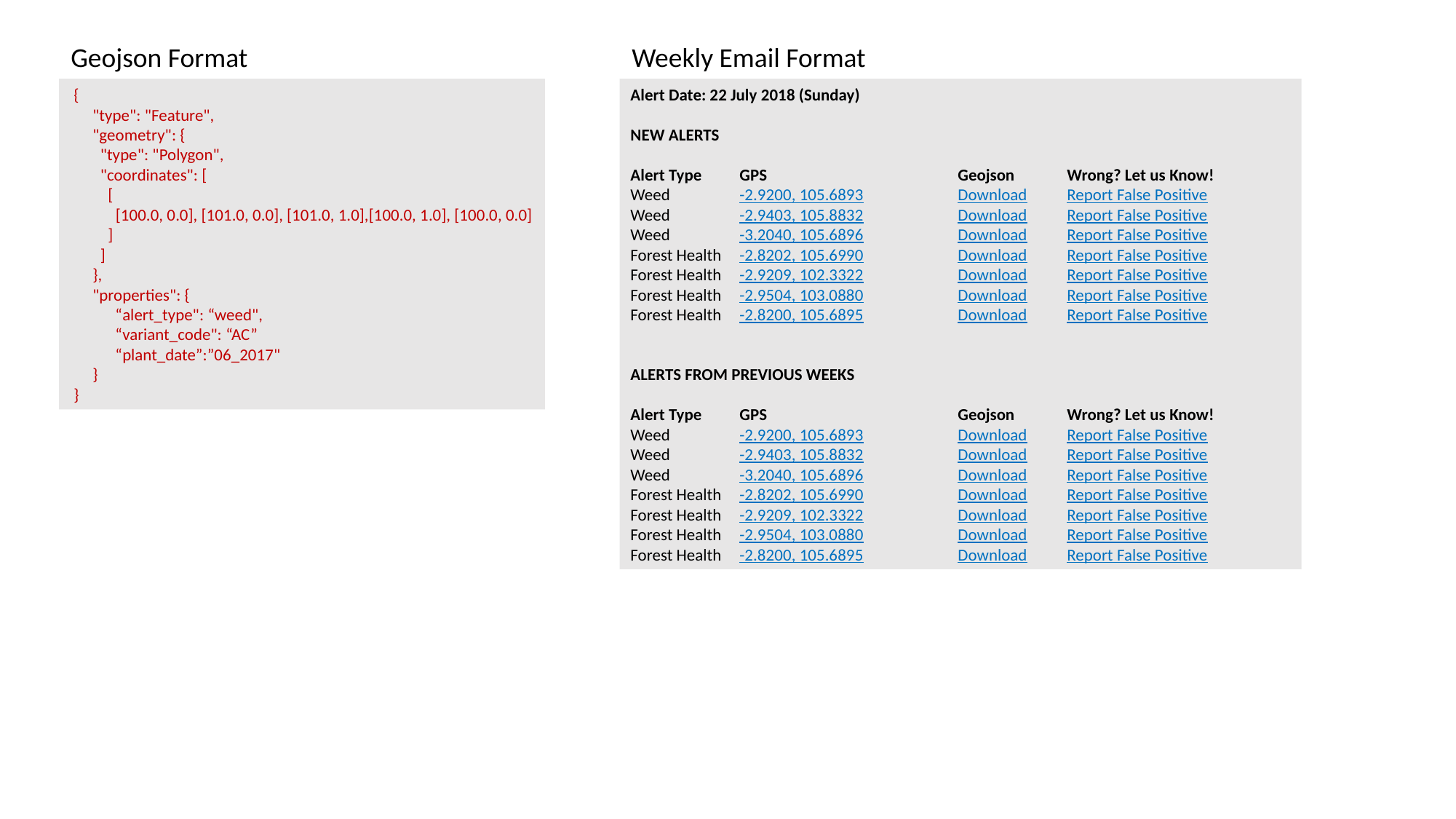

Geojson Format
Weekly Email Format
 {
      "type": "Feature",
      "geometry": {
        "type": "Polygon",
        "coordinates": [
          [
            [100.0, 0.0], [101.0, 0.0], [101.0, 1.0],[100.0, 1.0], [100.0, 0.0]
          ]
        ]
      },
      "properties": {
            “alert_type": “weed",
            “variant_code": “AC”
            “plant_date”:”06_2017"
      }
 }
Alert Date: 22 July 2018 (Sunday)

NEW ALERTS

Alert Type	GPS		Geojson	Wrong? Let us Know!
Weed	-2.9200, 105.6893	Download	Report False Positive
Weed	-2.9403, 105.8832	Download	Report False Positive
Weed	-3.2040, 105.6896	Download	Report False Positive
Forest Health	-2.8202, 105.6990	Download	Report False Positive
Forest Health	-2.9209, 102.3322	Download	Report False Positive
Forest Health	-2.9504, 103.0880	Download	Report False Positive
Forest Health	-2.8200, 105.6895	Download	Report False Positive

ALERTS FROM PREVIOUS WEEKS

Alert Type	GPS		Geojson	Wrong? Let us Know!
Weed	-2.9200, 105.6893	Download	Report False Positive
Weed	-2.9403, 105.8832	Download	Report False Positive
Weed	-3.2040, 105.6896	Download	Report False Positive
Forest Health	-2.8202, 105.6990	Download	Report False Positive
Forest Health	-2.9209, 102.3322	Download	Report False Positive
Forest Health	-2.9504, 103.0880	Download	Report False Positive
Forest Health	-2.8200, 105.6895	Download	Report False Positive